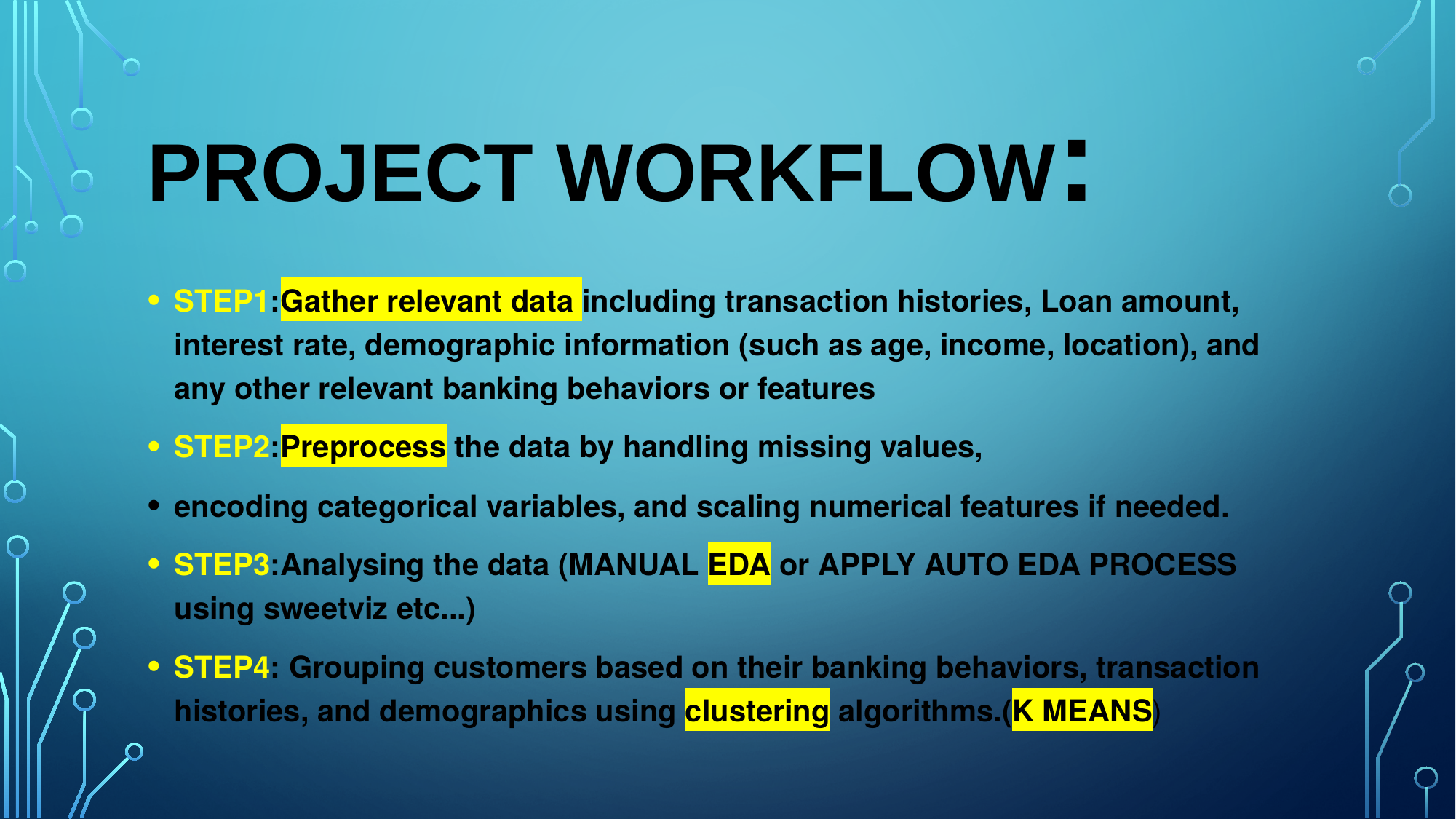

# PROJECT WORKFLOW:
STEP1:Gather relevant data including transaction histories, Loan amount, interest rate, demographic information (such as age, income, location), and any other relevant banking behaviors or features
STEP2:Preprocess the data by handling missing values,
encoding categorical variables, and scaling numerical features if needed.
STEP3:Analysing the data (MANUAL EDA or APPLY AUTO EDA PROCESS using sweetviz etc...)
STEP4: Grouping customers based on their banking behaviors, transaction histories, and demographics using clustering algorithms.(K MEANS)